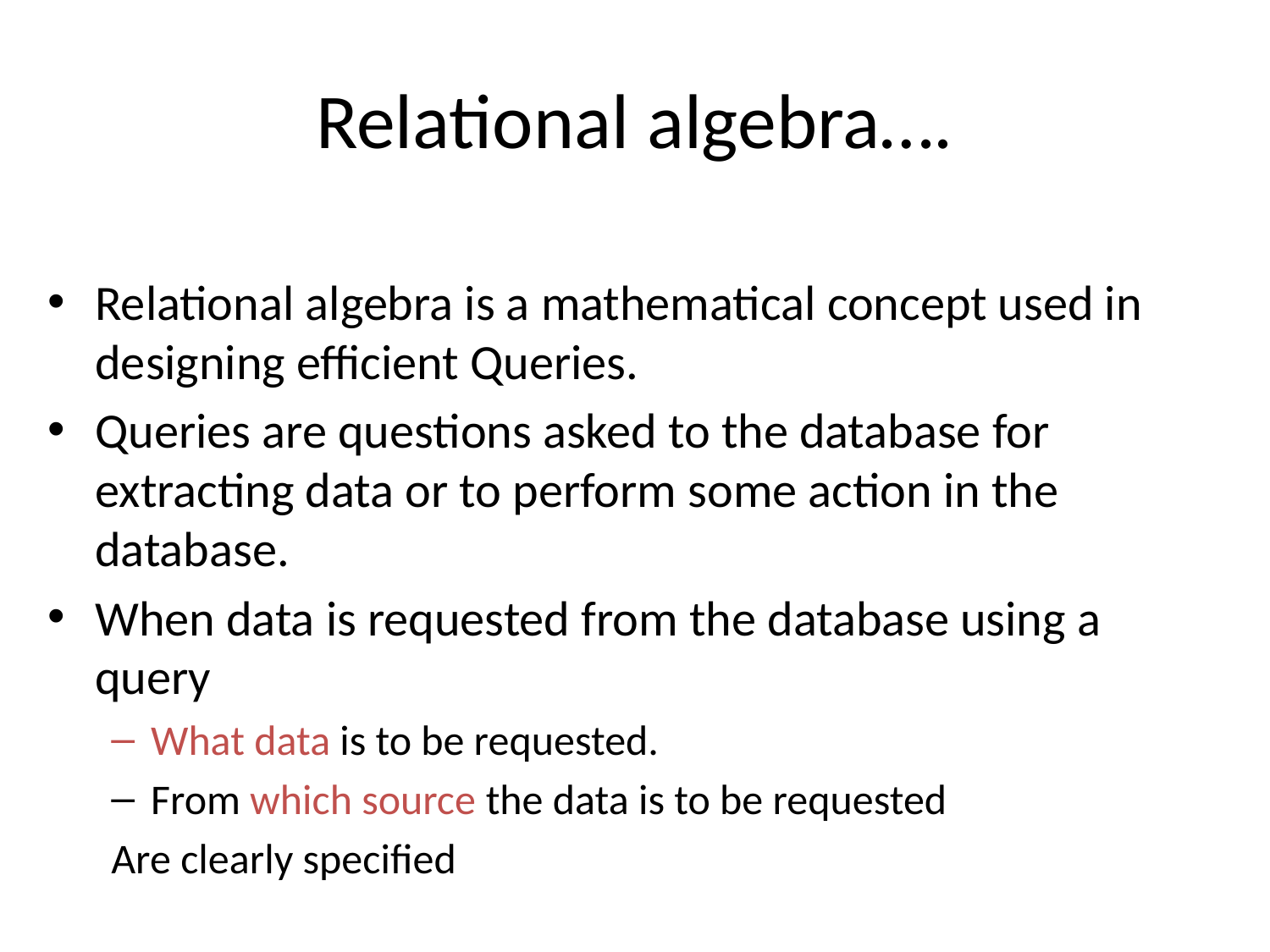

# Relational algebra….
Relational algebra is a mathematical concept used in designing efficient Queries.
Queries are questions asked to the database for extracting data or to perform some action in the database.
When data is requested from the database using a query
What data is to be requested.
From which source the data is to be requested
Are clearly specified